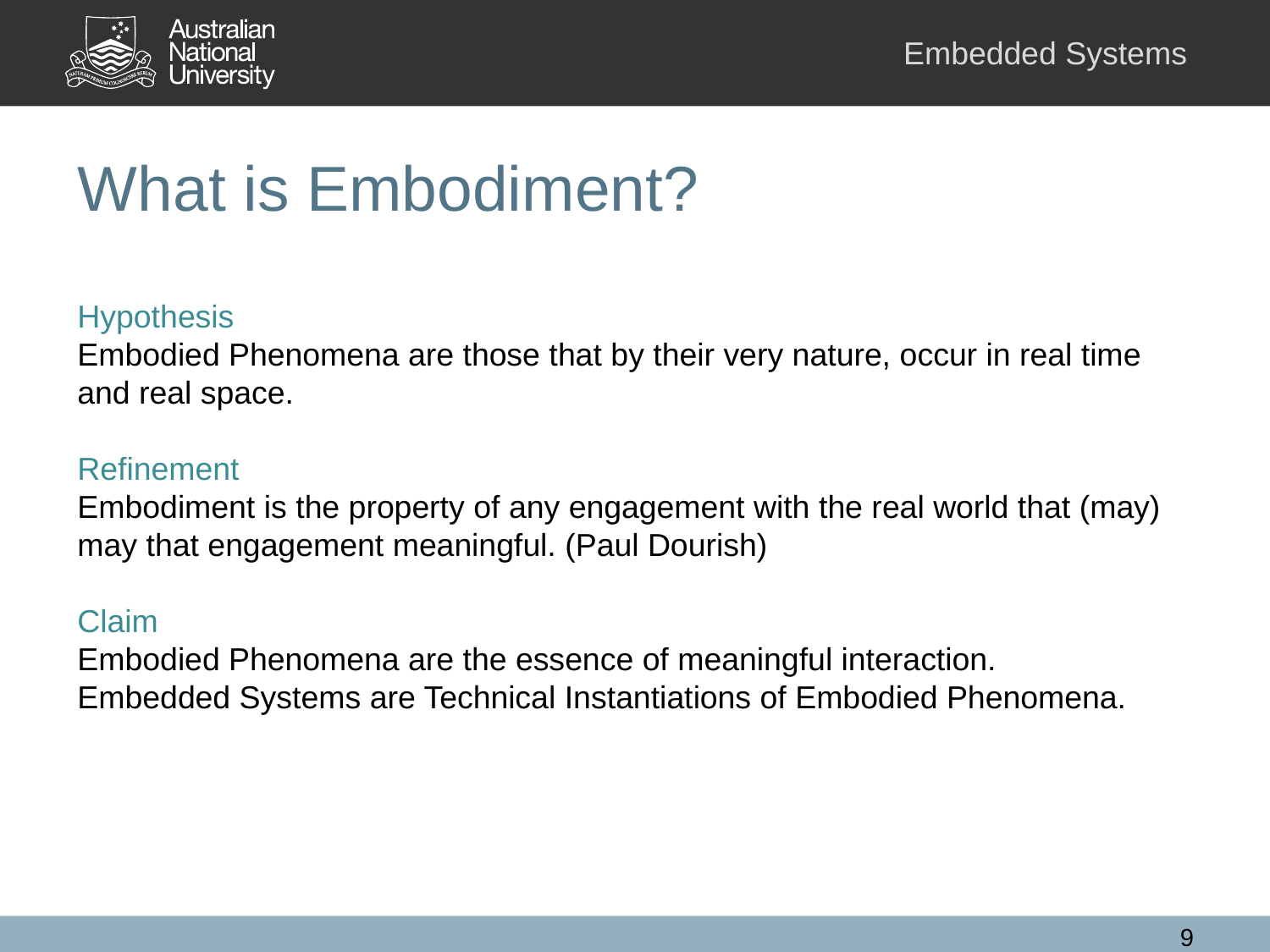

# What is Embodiment?
Hypothesis
Embodied Phenomena are those that by their very nature, occur in real time and real space.

Refinement
Embodiment is the property of any engagement with the real world that (may) may that engagement meaningful. (Paul Dourish)

Claim
Embodied Phenomena are the essence of meaningful interaction.  Embedded Systems are Technical Instantiations of Embodied Phenomena.
9